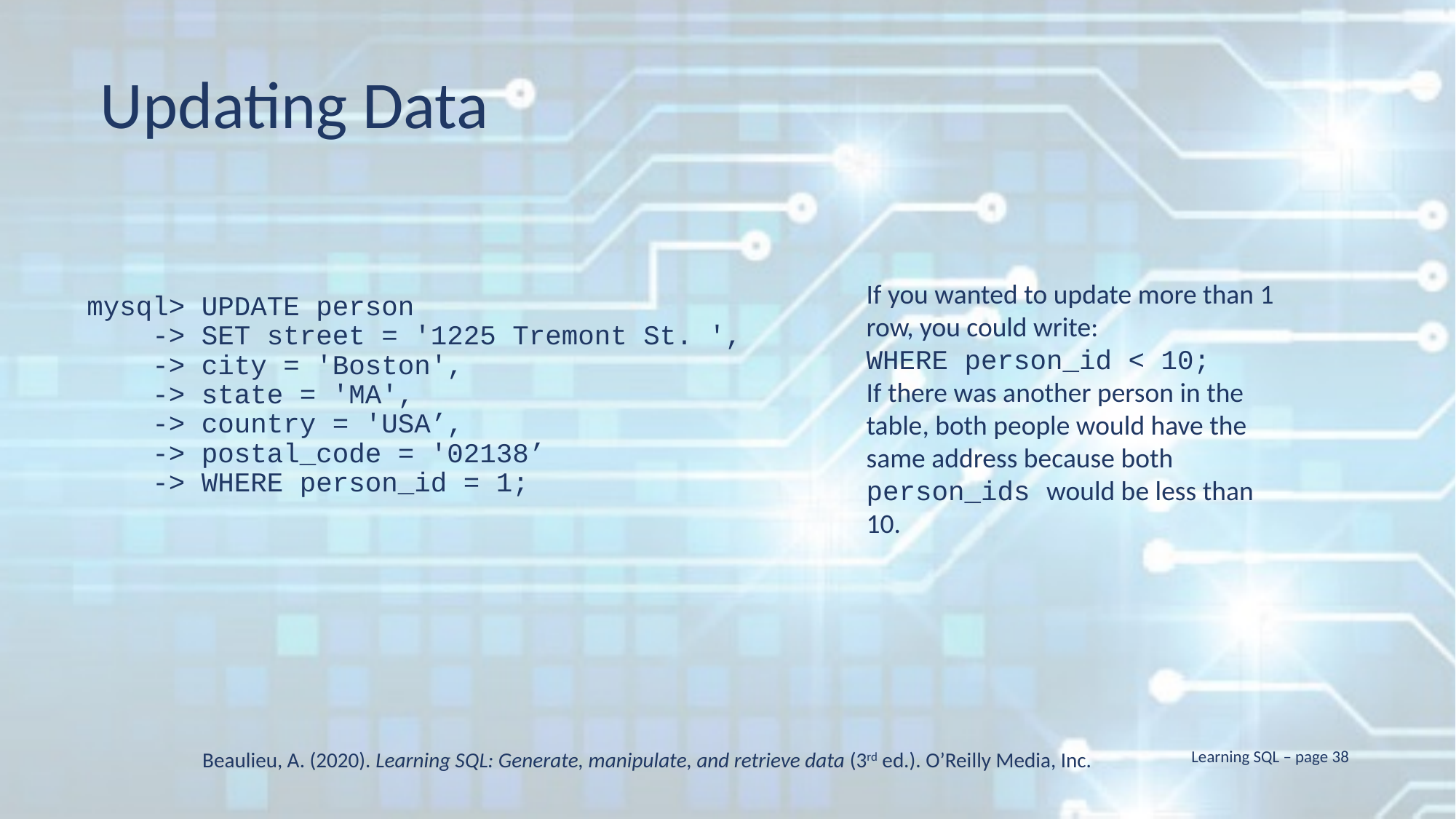

Updating Data
If you wanted to update more than 1 row, you could write:
WHERE person_id < 10;
If there was another person in the table, both people would have the same address because both person_ids would be less than 10.
mysql> UPDATE person
    -> SET street = '1225 Tremont St. ',
    -> city = 'Boston',
    -> state = 'MA',
    -> country = 'USA’,
    -> postal_code = '02138’
    -> WHERE person_id = 1;

Beaulieu, A. (2020). Learning SQL: Generate, manipulate, and retrieve data (3rd ed.). O’Reilly Media, Inc.
Learning SQL – page 38